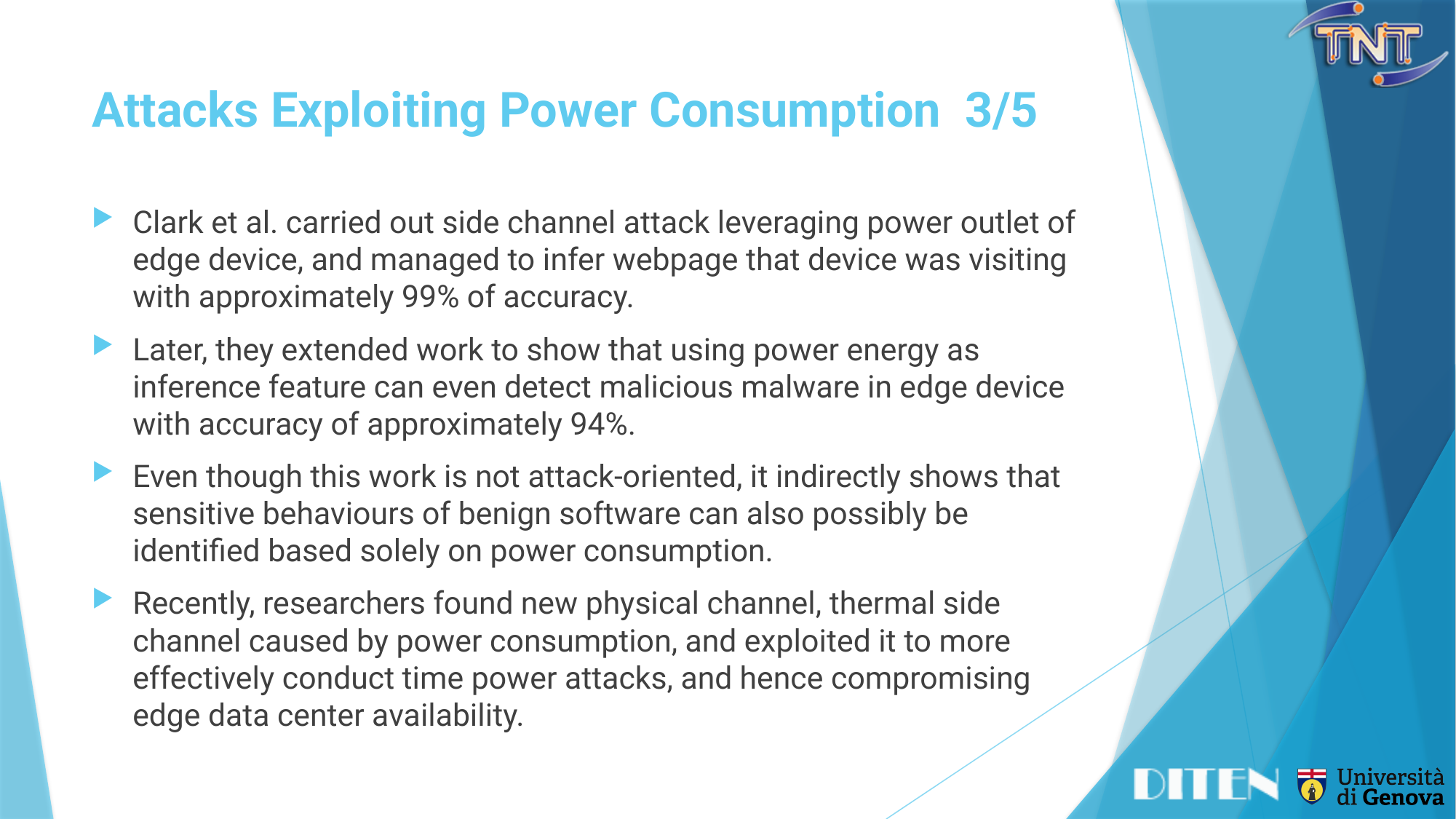

# Attacks Exploiting Power Consumption	3/5
Clark et al. carried out side channel attack leveraging power outlet of edge device, and managed to infer webpage that device was visiting with approximately 99% of accuracy.
Later, they extended work to show that using power energy as inference feature can even detect malicious malware in edge device with accuracy of approximately 94%.
Even though this work is not attack-oriented, it indirectly shows that sensitive behaviours of benign software can also possibly be identified based solely on power consumption.
Recently, researchers found new physical channel, thermal side channel caused by power consumption, and exploited it to more effectively conduct time power attacks, and hence compromising edge data center availability.